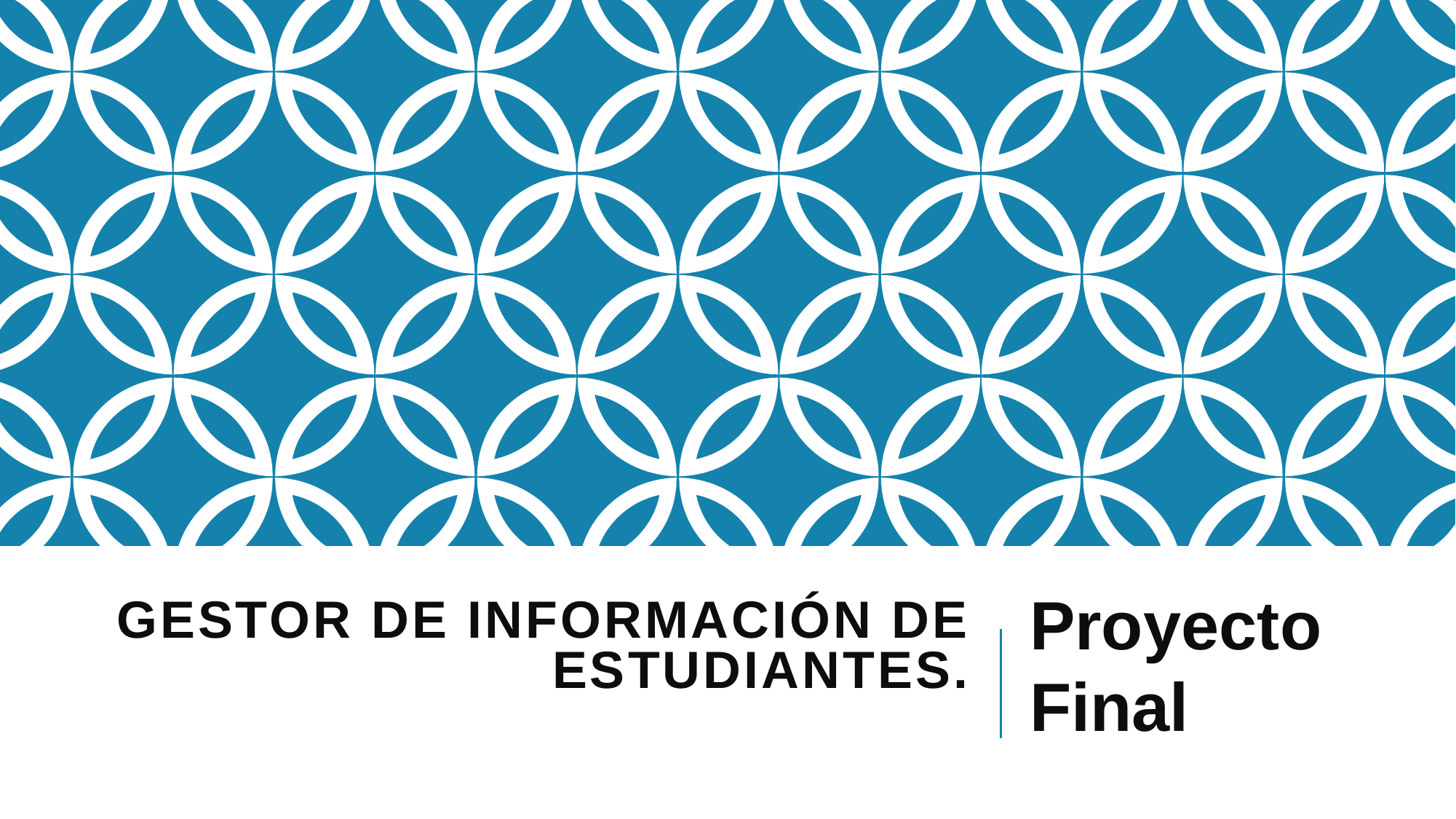

Proyecto Final

# Gestor de información de estudiantes.